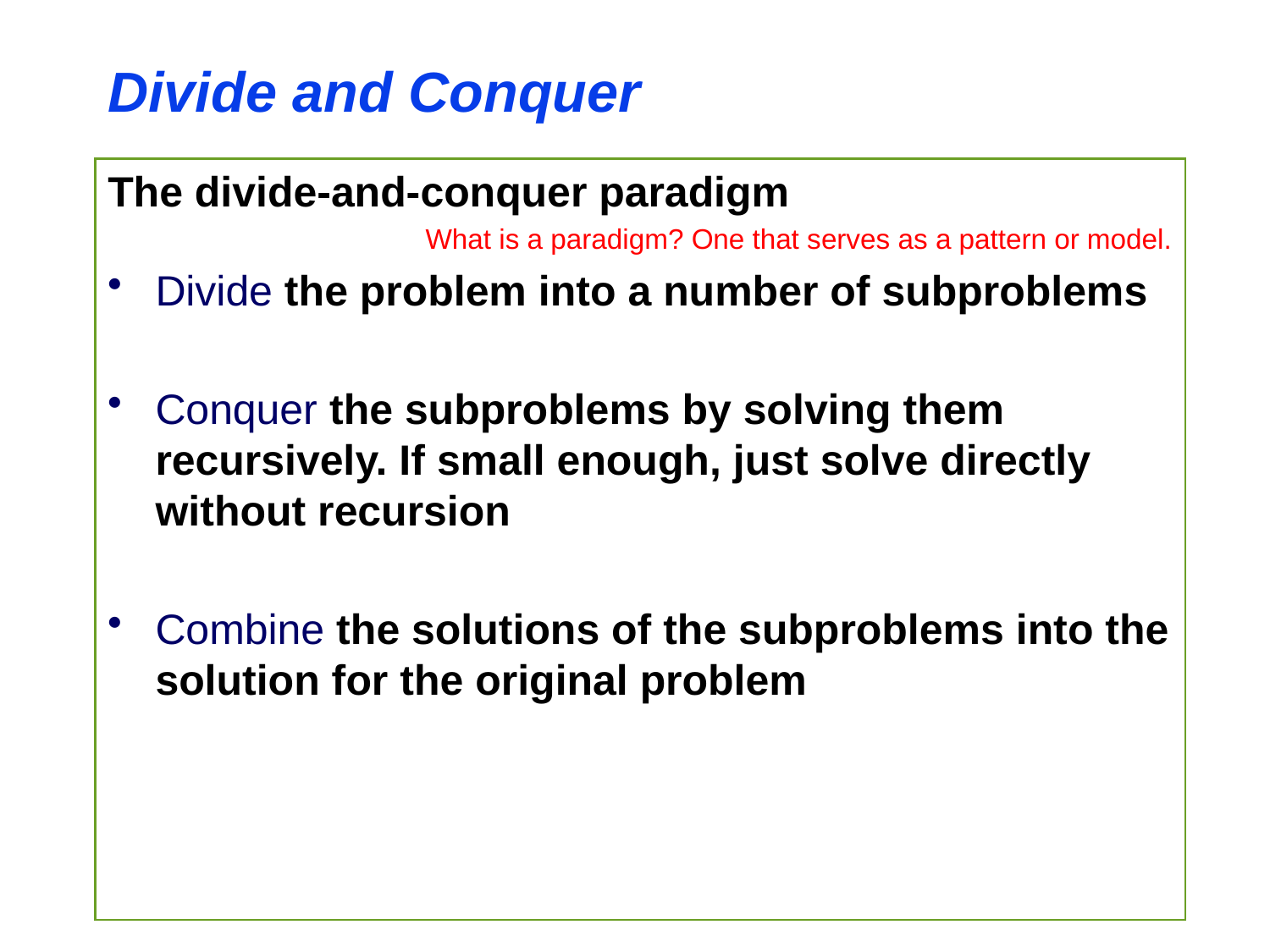

# Divide and Conquer
The divide-and-conquer paradigm
What is a paradigm? One that serves as a pattern or model.
Divide the problem into a number of subproblems

Conquer the subproblems by solving them recursively. If small enough, just solve directly without recursion

Combine the solutions of the subproblems into the solution for the original problem